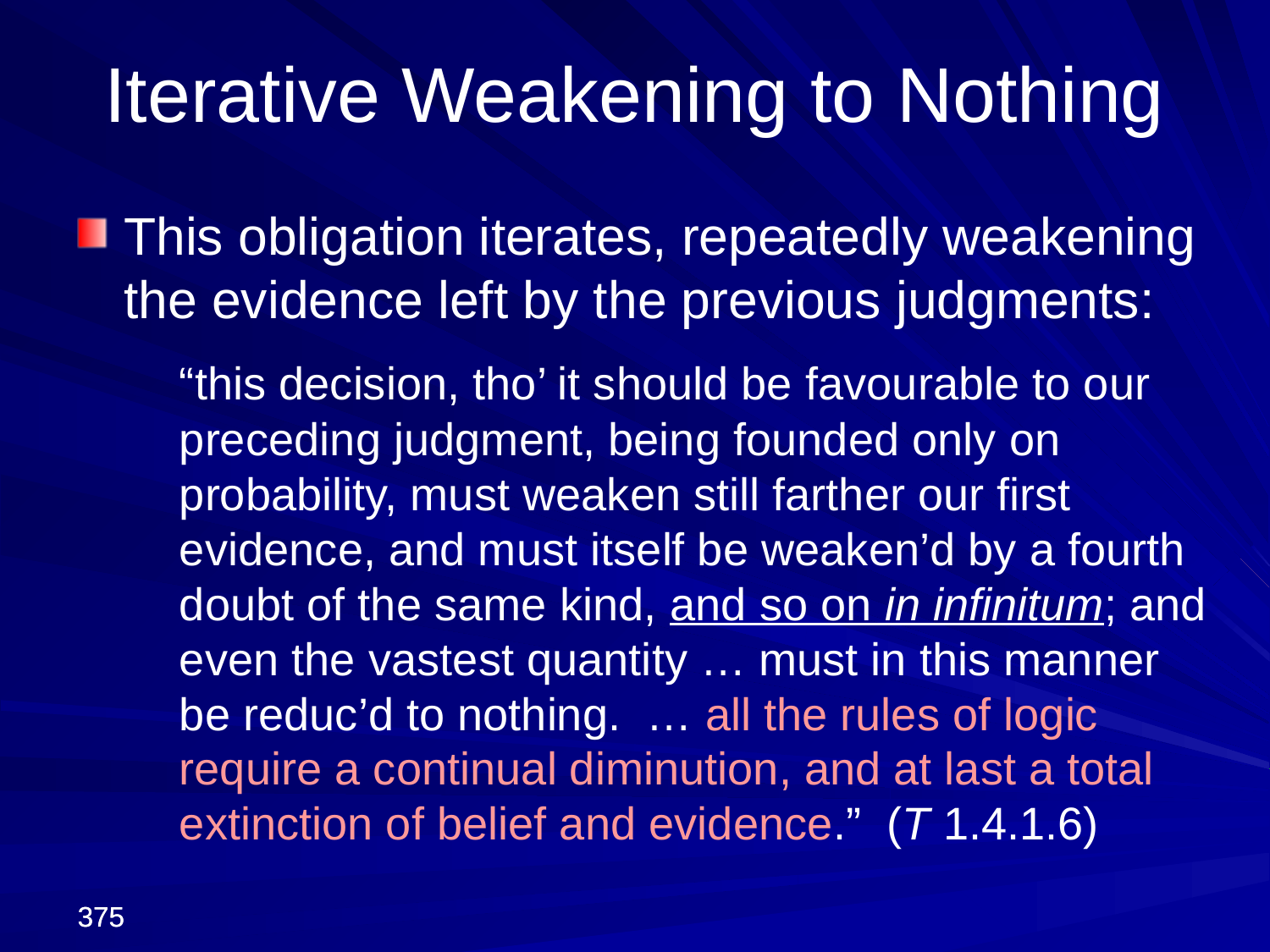

Iterative Weakening to Nothing
This obligation iterates, repeatedly weakening the evidence left by the previous judgments:
	“this decision, tho’ it should be favourable to our preceding judgment, being founded only on probability, must weaken still farther our first evidence, and must itself be weaken’d by a fourth doubt of the same kind, and so on in infinitum; and even the vastest quantity … must in this manner be reduc’d to nothing.  … all the rules of logic require a continual diminution, and at last a total extinction of belief and evidence.”  (T 1.4.1.6)
375
375